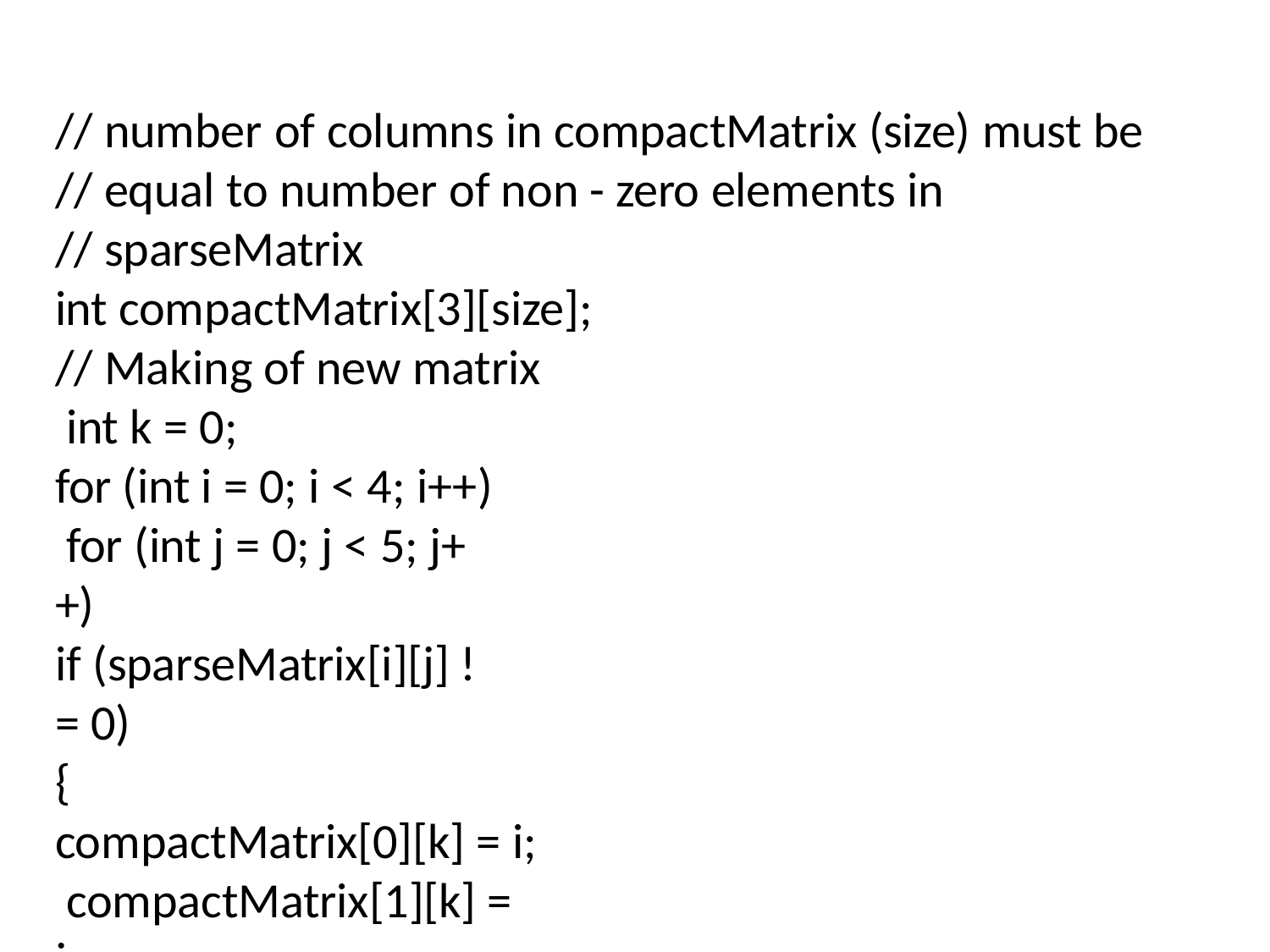

// number of columns in compactMatrix (size) must be
// equal to number of non - zero elements in
// sparseMatrix
int compactMatrix[3][size];
// Making of new matrix  int k = 0;
for (int i = 0; i < 4; i++)  for (int j = 0; j < 5; j++)
if (sparseMatrix[i][j] != 0)
{
compactMatrix[0][k] = i;  compactMatrix[1][k] = j;